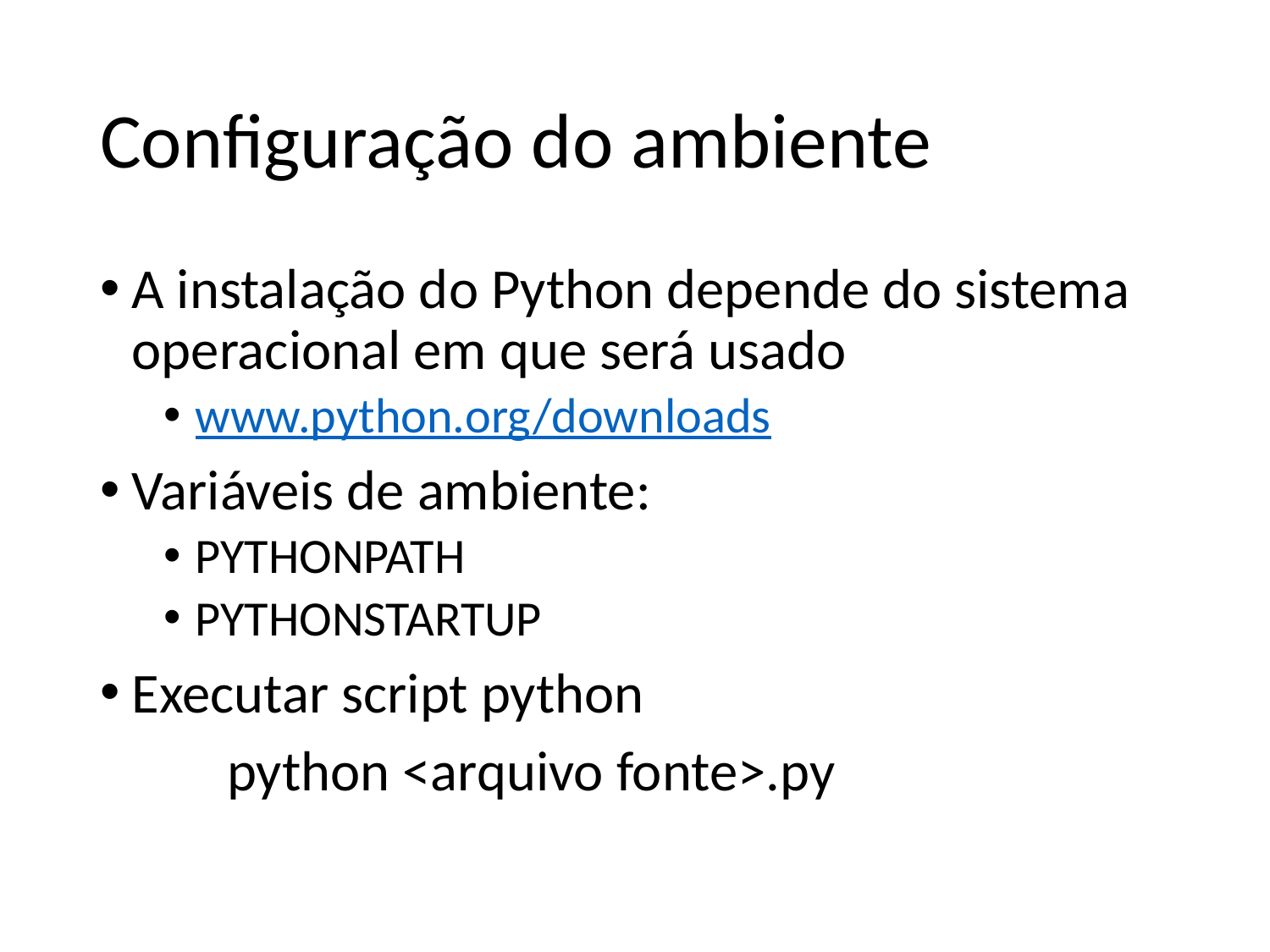

# Configuração do ambiente
A instalação do Python depende do sistema operacional em que será usado
www.python.org/downloads
Variáveis de ambiente:
PYTHONPATH
PYTHONSTARTUP
Executar script python
	python <arquivo fonte>.py